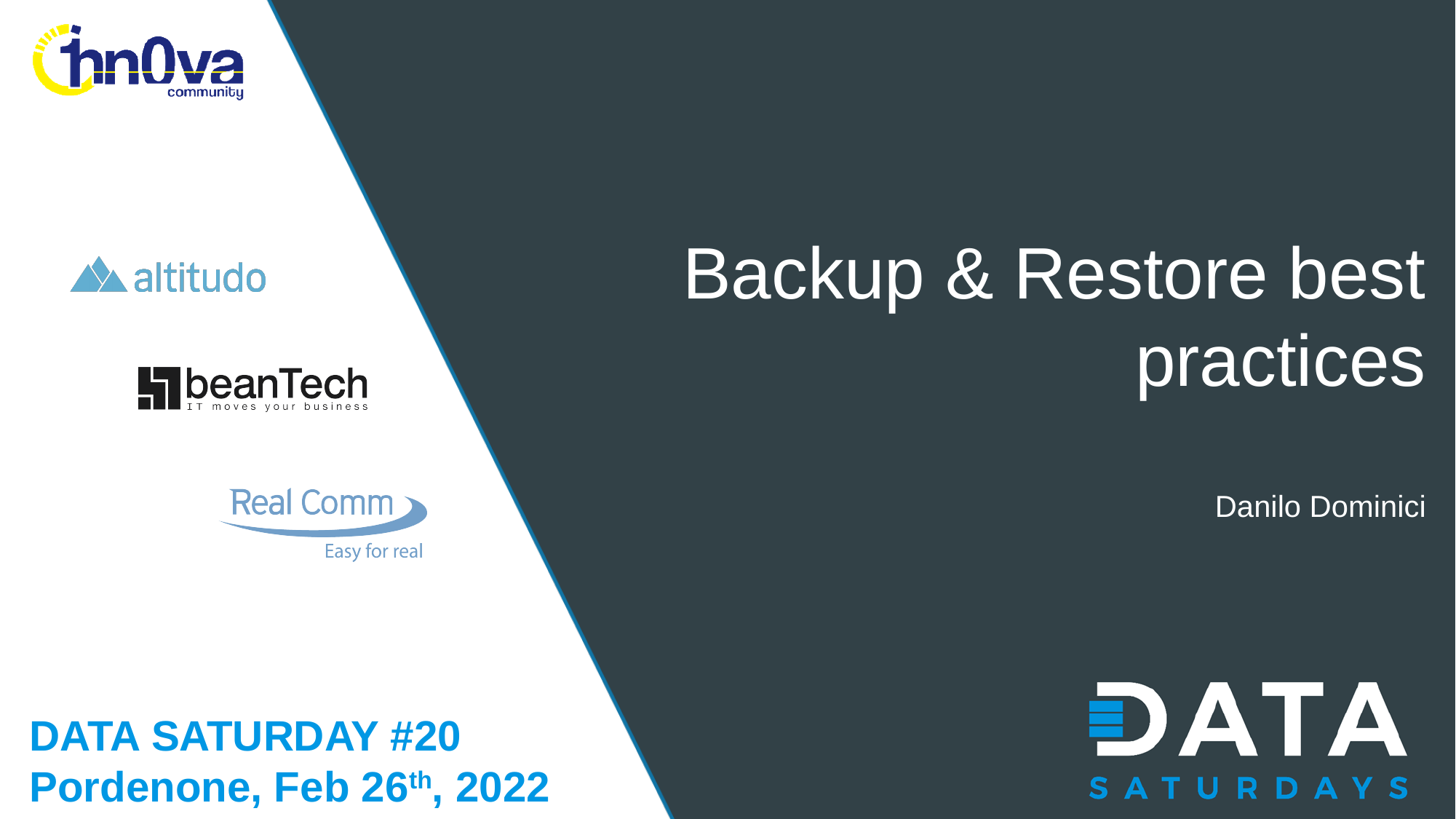

# Backup & Restore best practices
Danilo Dominici